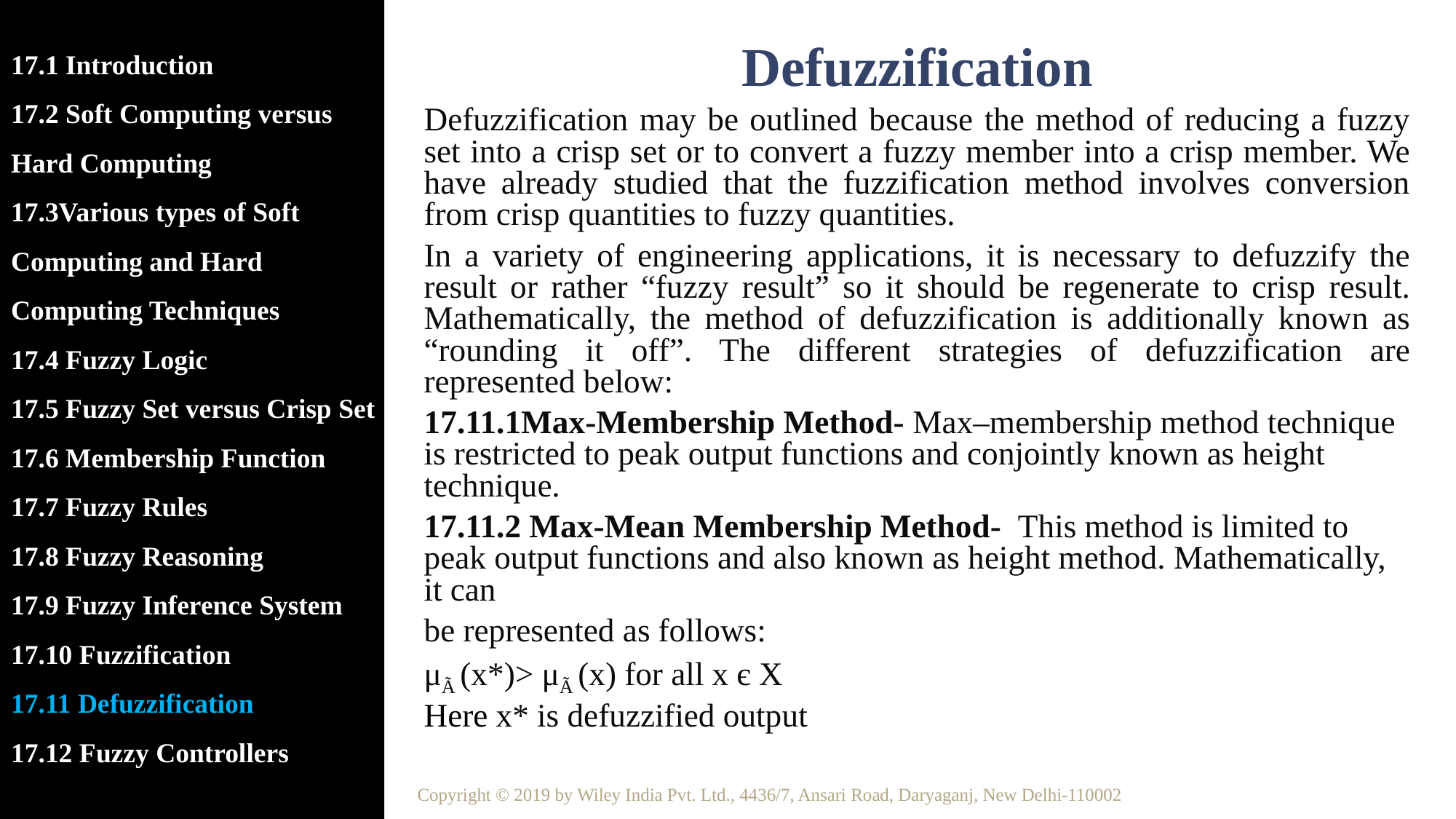

17.1 Introduction
17.2 Soft Computing versus Hard Computing
17.3Various types of Soft Computing and Hard Computing Techniques
17.4 Fuzzy Logic
17.5 Fuzzy Set versus Crisp Set
17.6 Membership Function
17.7 Fuzzy Rules
17.8 Fuzzy Reasoning
17.9 Fuzzy Inference System
17.10 Fuzzification
17.11 Defuzzification
17.12 Fuzzy Controllers

Defuzzification
Defuzzification may be outlined because the method of reducing a fuzzy set into a crisp set or to convert a fuzzy member into a crisp member. We have already studied that the fuzzification method involves conversion from crisp quantities to fuzzy quantities.
In a variety of engineering applications, it is necessary to defuzzify the result or rather “fuzzy result” so it should be regenerate to crisp result. Mathematically, the method of defuzzification is additionally known as “rounding it off”. The different strategies of defuzzification are represented below:
17.11.1Max-Membership Method- Max–membership method technique is restricted to peak output functions and conjointly known as height technique.
17.11.2 Max-Mean Membership Method-  This method is limited to peak output functions and also known as height method. Mathematically, it can
be represented as follows:
μÃ (x*)> μÃ (x) for all x є X
Here x* is defuzzified output
Copyright © 2019 by Wiley India Pvt. Ltd., 4436/7, Ansari Road, Daryaganj, New Delhi-110002